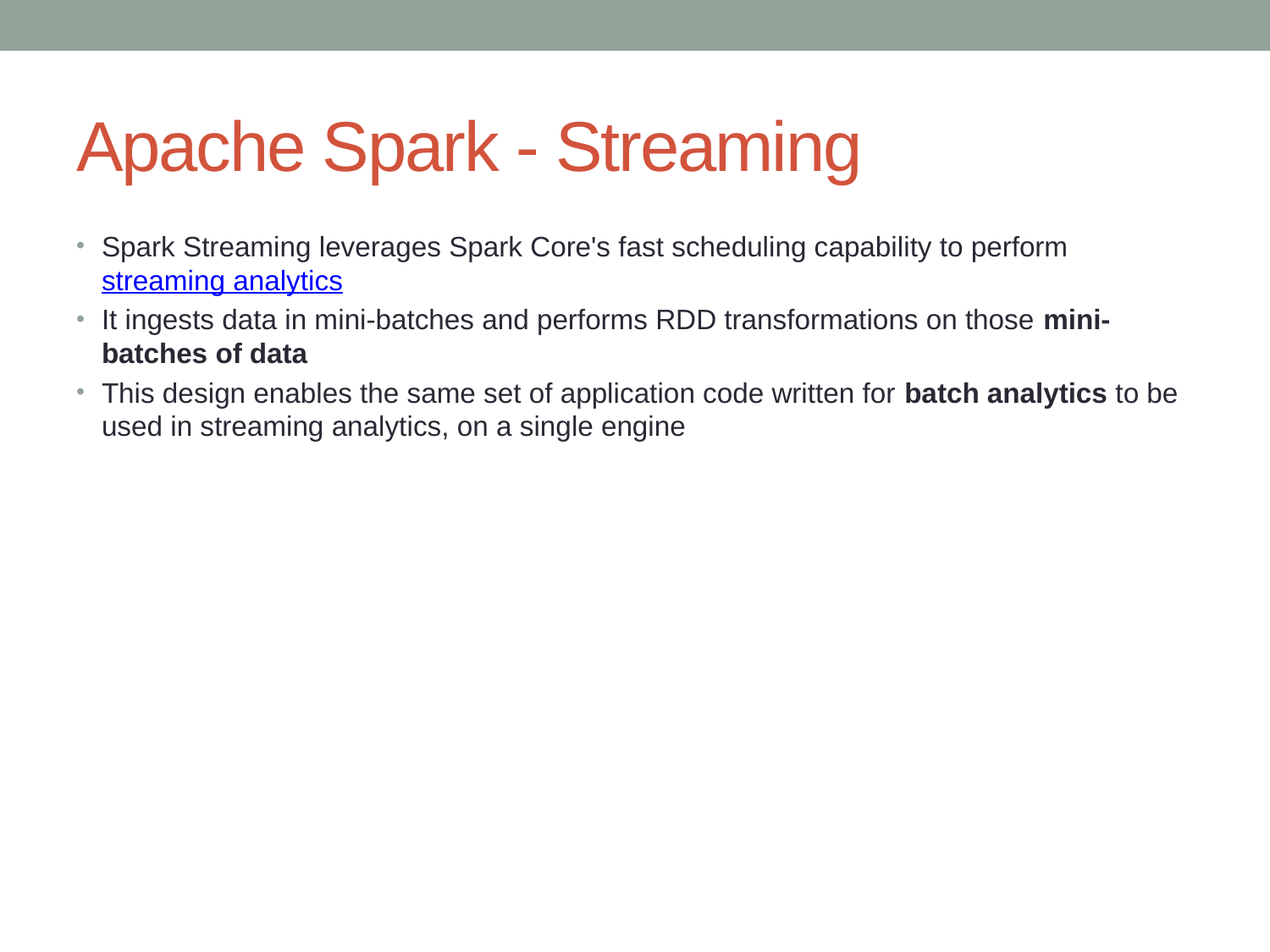

# Apache Spark - Streaming
Spark Streaming leverages Spark Core's fast scheduling capability to perform streaming analytics
It ingests data in mini-batches and performs RDD transformations on those mini-batches of data
This design enables the same set of application code written for batch analytics to be used in streaming analytics, on a single engine